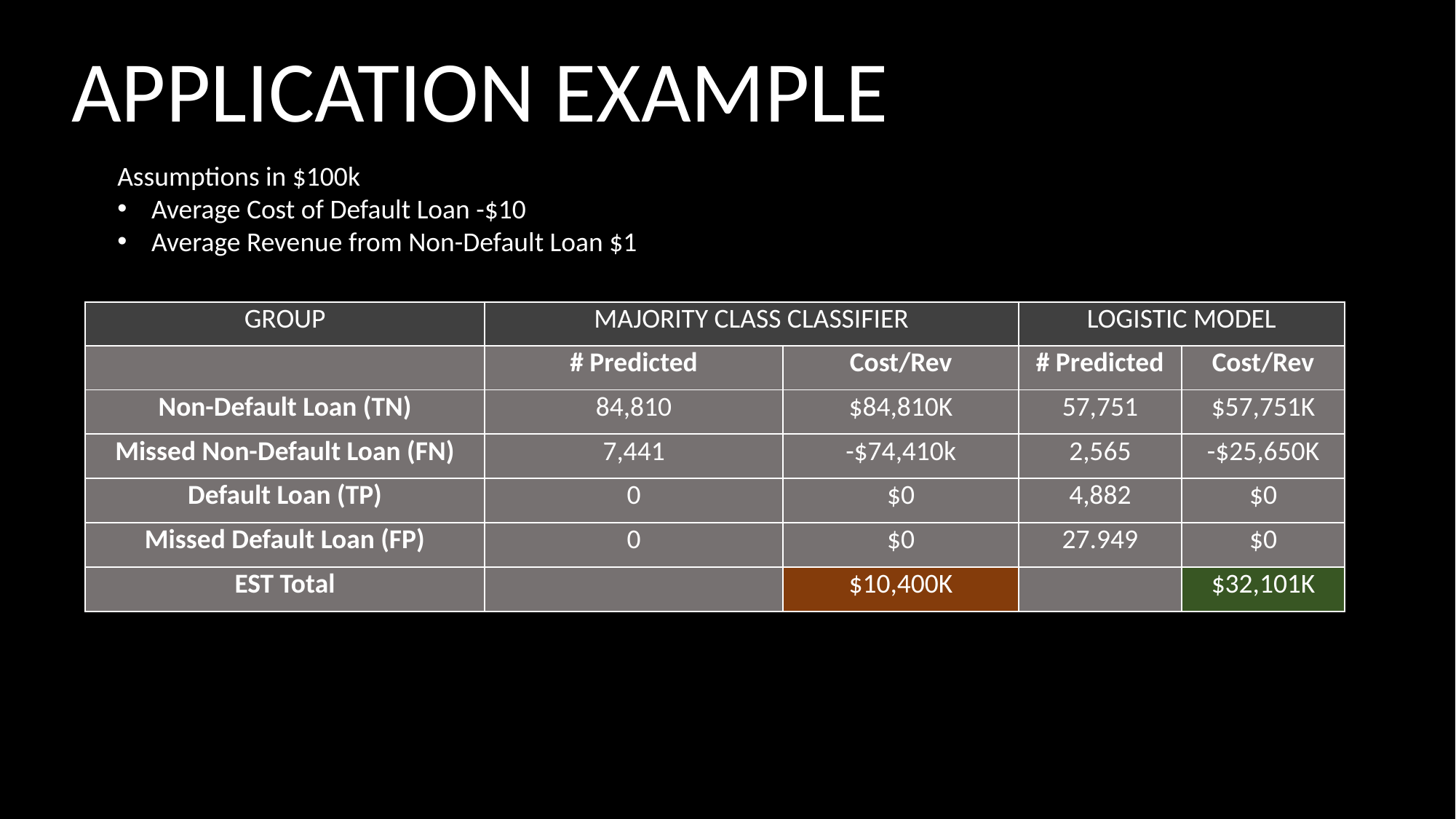

# APPLICATION EXAMPLE
Assumptions in $100k
Average Cost of Default Loan -$10
Average Revenue from Non-Default Loan $1
| GROUP | MAJORITY CLASS CLASSIFIER |  | LOGISTIC MODEL |  |
| --- | --- | --- | --- | --- |
|  | # Predicted | Cost/Rev | # Predicted | Cost/Rev |
| Non-Default Loan (TN) | 84,810 | $84,810K | 57,751 | $57,751K |
| Missed Non-Default Loan (FN) | 7,441 | -$74,410k | 2,565 | -$25,650K |
| Default Loan (TP) | 0 | $0 | 4,882 | $0 |
| Missed Default Loan (FP) | 0 | $0 | 27.949 | $0 |
| EST Total |  | $10,400K |  | $32,101K |